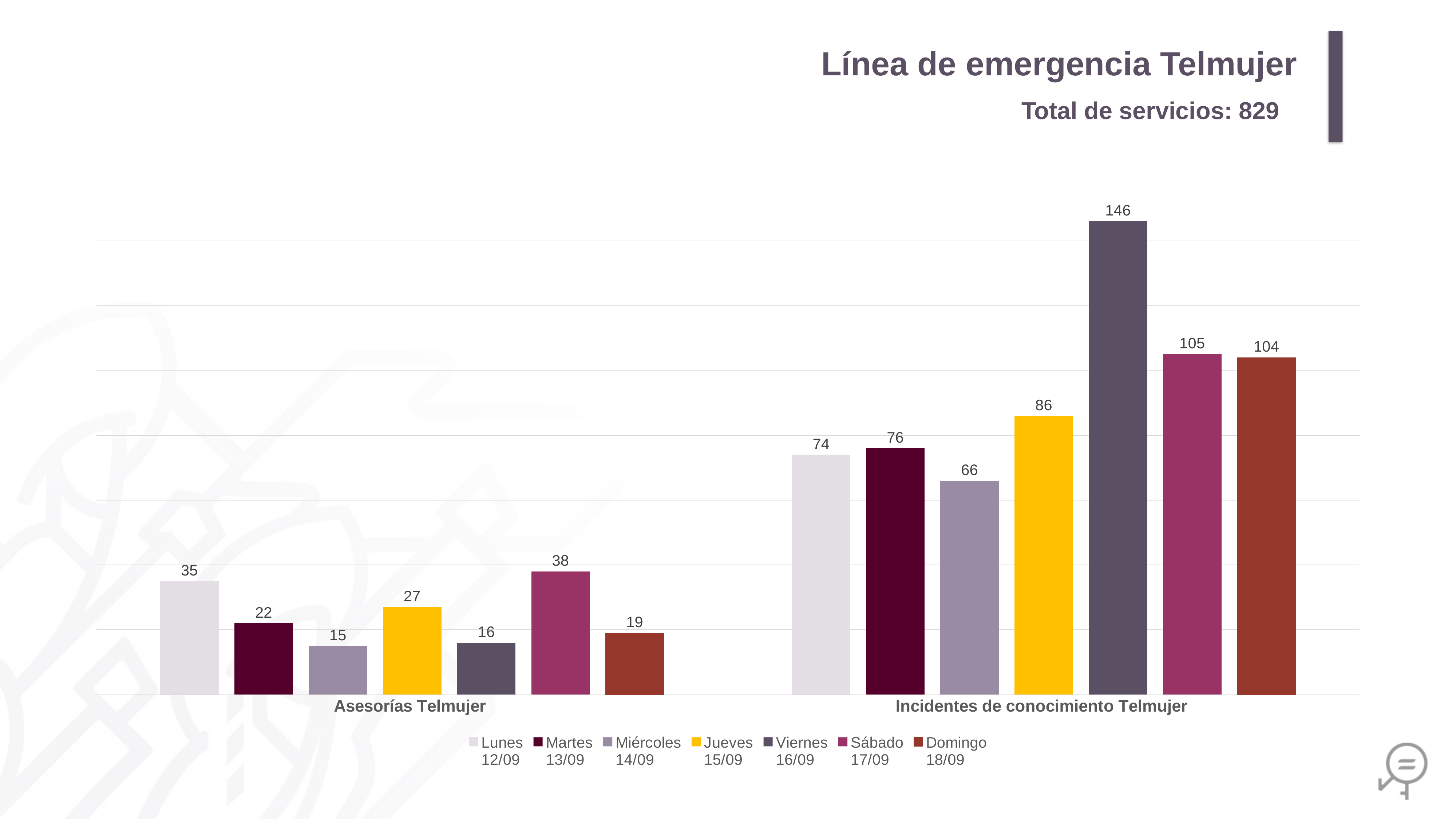

Línea de emergencia Telmujer
Total de servicios: 829

### Chart

| Category | Lunes
12/09 | Martes
13/09 | Miércoles
14/09 | Jueves
15/09 | Viernes
16/09 | Sábado
17/09 | Domingo
18/09 |
|---|---|---|---|---|---|---|---|
| Asesorías Telmujer  | 35.0 | 22.0 | 15.0 | 27.0 | 16.0 | 38.0 | 19.0 |
| Incidentes de conocimiento Telmujer  | 74.0 | 76.0 | 66.0 | 86.0 | 146.0 | 105.0 | 104.0 |